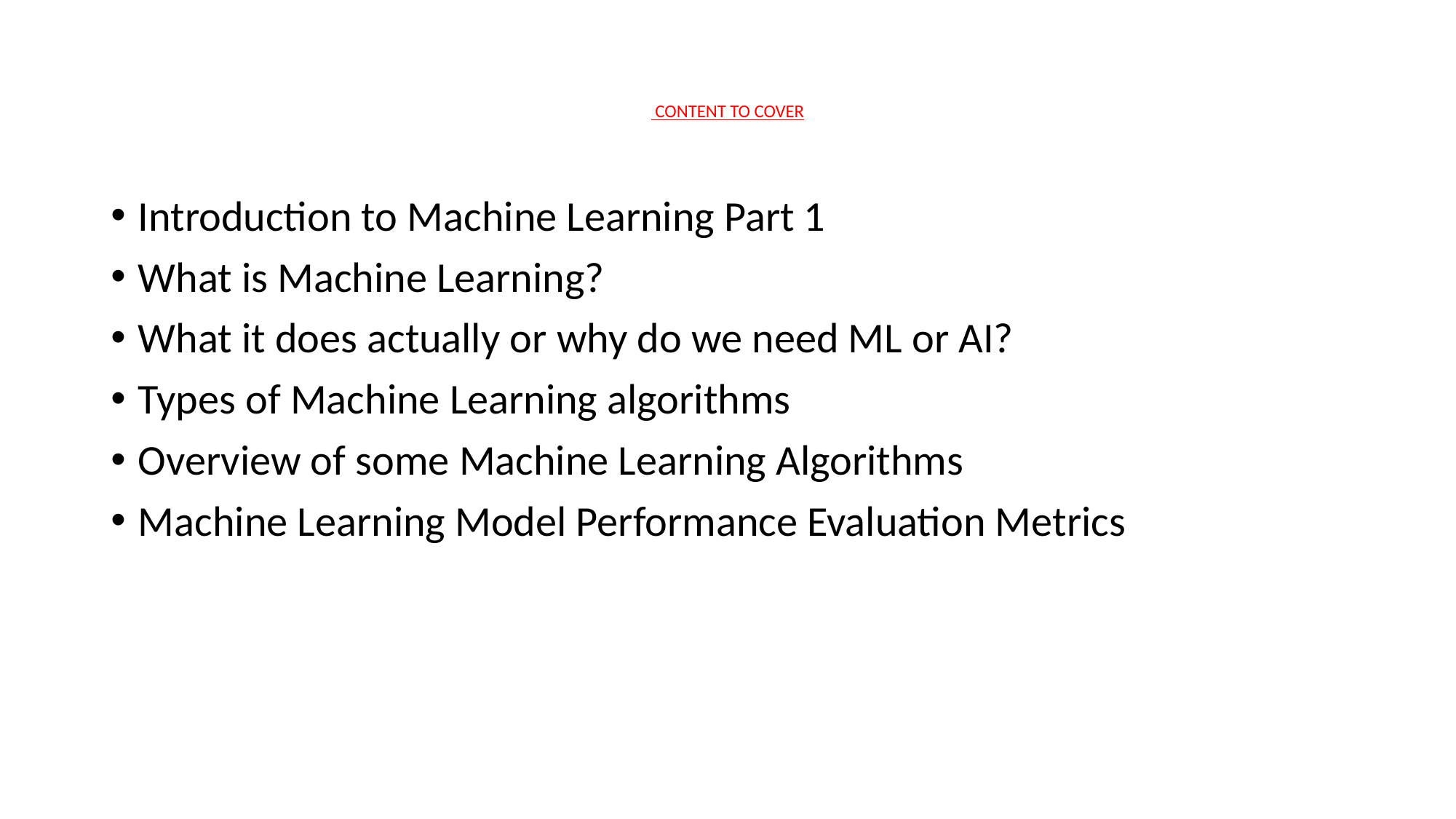

# CONTENT TO COVER

Introduction to Machine Learning Part 1
What is Machine Learning?
What it does actually or why do we need ML or AI?
Types of Machine Learning algorithms
Overview of some Machine Learning Algorithms
Machine Learning Model Performance Evaluation Metrics